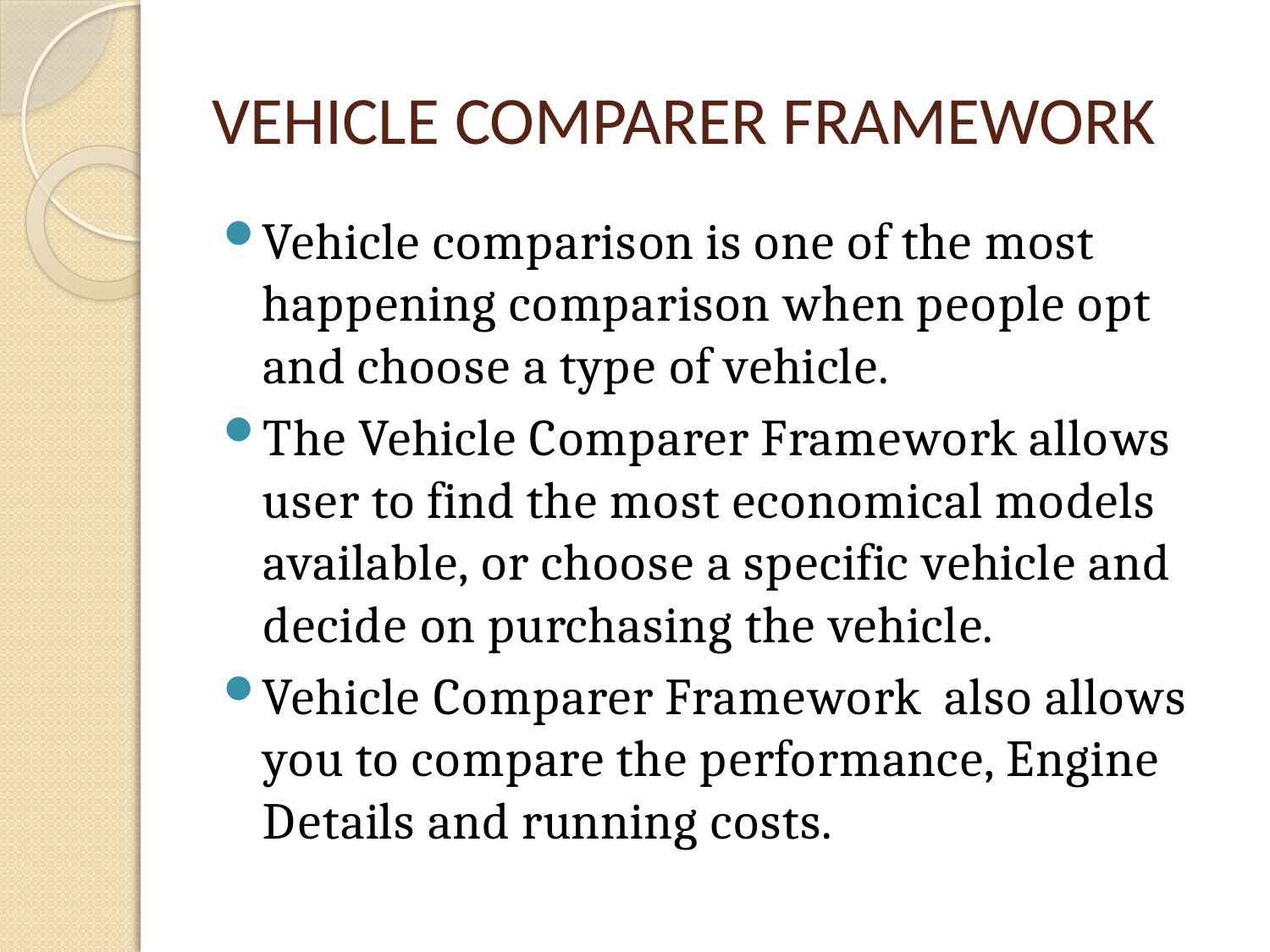

# VEHICLE COMPARER FRAMEWORK
Vehicle comparison is one of the most happening comparison when people opt and choose a type of vehicle.
The Vehicle Comparer Framework allows user to find the most economical models available, or choose a specific vehicle and decide on purchasing the vehicle.
Vehicle Comparer Framework  also allows you to compare the performance, Engine Details and running costs.